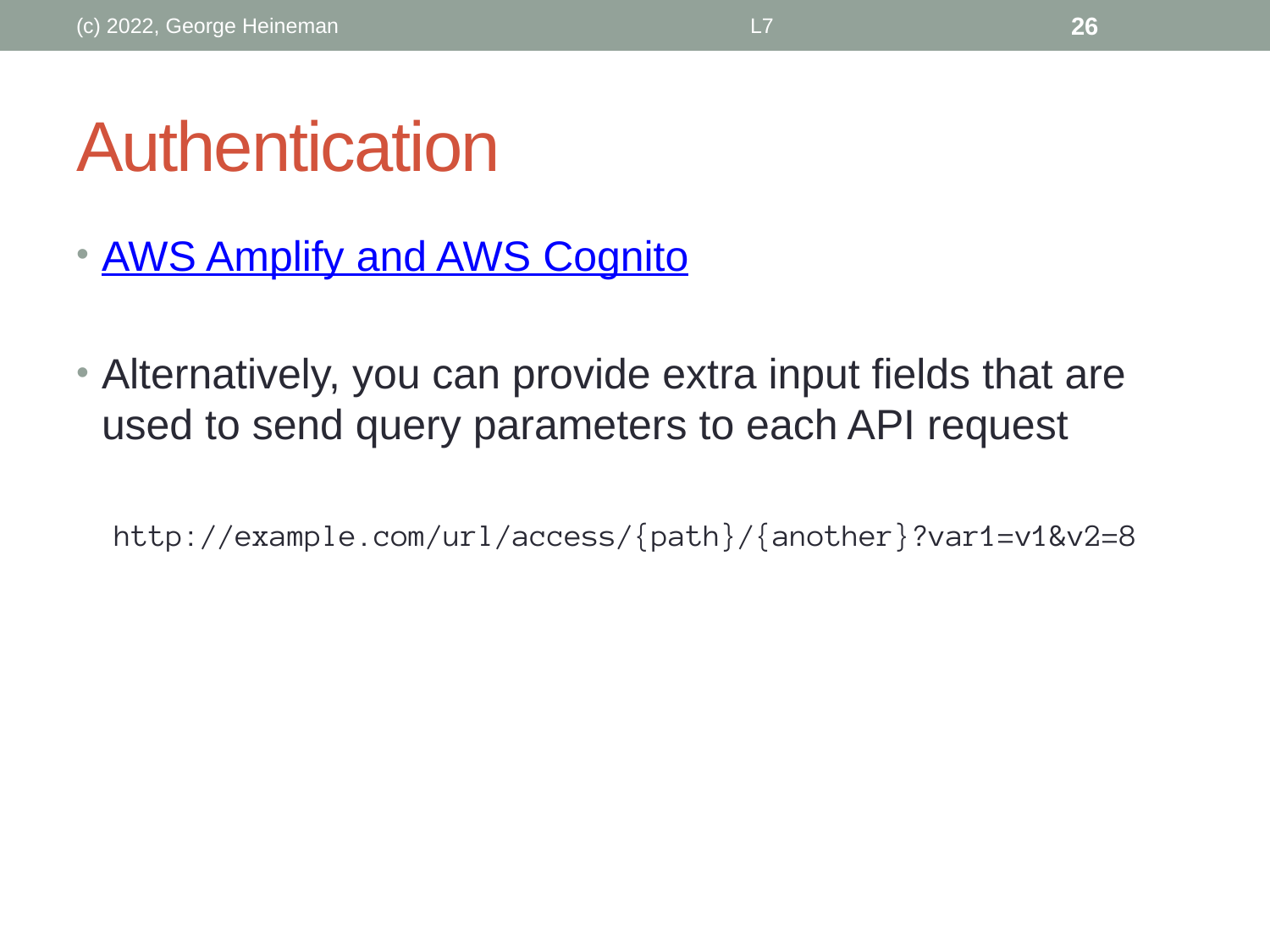

(c) 2022, George Heineman
L7
26
# Authentication
AWS Amplify and AWS Cognito

Alternatively, you can provide extra input fields that are used to send query parameters to each API request

http://example.com/url/access/{path}/{another}?var1=v1&v2=8